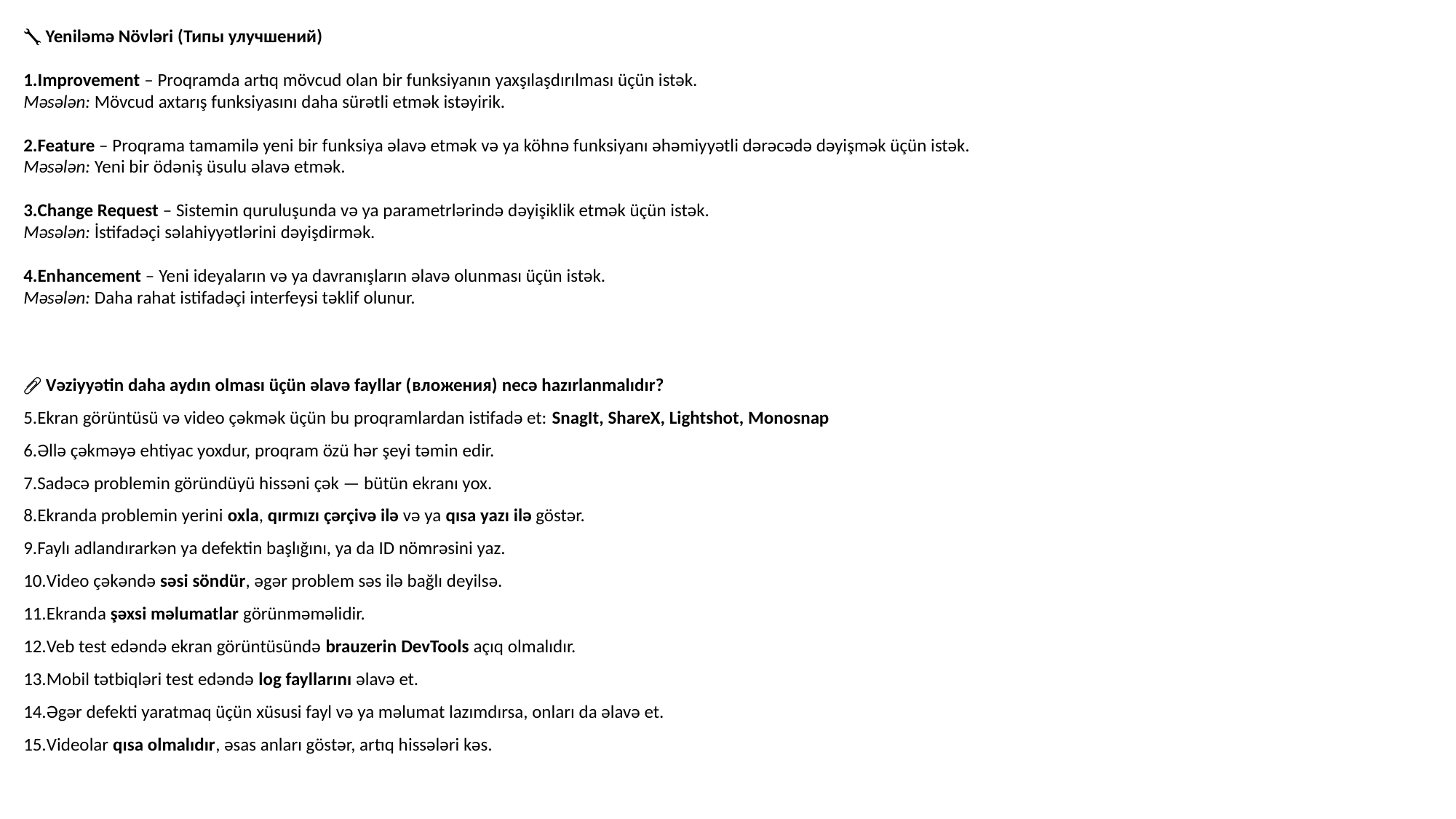

🔧 Yeniləmə Növləri (Типы улучшений)

Improvement – Proqramda artıq mövcud olan bir funksiyanın yaxşılaşdırılması üçün istək.
Məsələn: Mövcud axtarış funksiyasını daha sürətli etmək istəyirik.

Feature – Proqrama tamamilə yeni bir funksiya əlavə etmək və ya köhnə funksiyanı əhəmiyyətli dərəcədə dəyişmək üçün istək.
Məsələn: Yeni bir ödəniş üsulu əlavə etmək.

Change Request – Sistemin quruluşunda və ya parametrlərində dəyişiklik etmək üçün istək.
Məsələn: İstifadəçi səlahiyyətlərini dəyişdirmək.

Enhancement – Yeni ideyaların və ya davranışların əlavə olunması üçün istək.
Məsələn: Daha rahat istifadəçi interfeysi təklif olunur.

📎 Vəziyyətin daha aydın olması üçün əlavə fayllar (вложения) necə hazırlanmalıdır?
Ekran görüntüsü və video çəkmək üçün bu proqramlardan istifadə et: SnagIt, ShareX, Lightshot, Monosnap
Əllə çəkməyə ehtiyac yoxdur, proqram özü hər şeyi təmin edir.
Sadəcə problemin göründüyü hissəni çək — bütün ekranı yox.
Ekranda problemin yerini oxla, qırmızı çərçivə ilə və ya qısa yazı ilə göstər.
Faylı adlandırarkən ya defektin başlığını, ya da ID nömrəsini yaz.
Video çəkəndə səsi söndür, əgər problem səs ilə bağlı deyilsə.
Ekranda şəxsi məlumatlar görünməməlidir.
Veb test edəndə ekran görüntüsündə brauzerin DevTools açıq olmalıdır.
Mobil tətbiqləri test edəndə log fayllarını əlavə et.
Əgər defekti yaratmaq üçün xüsusi fayl və ya məlumat lazımdırsa, onları da əlavə et.
Videolar qısa olmalıdır, əsas anları göstər, artıq hissələri kəs.